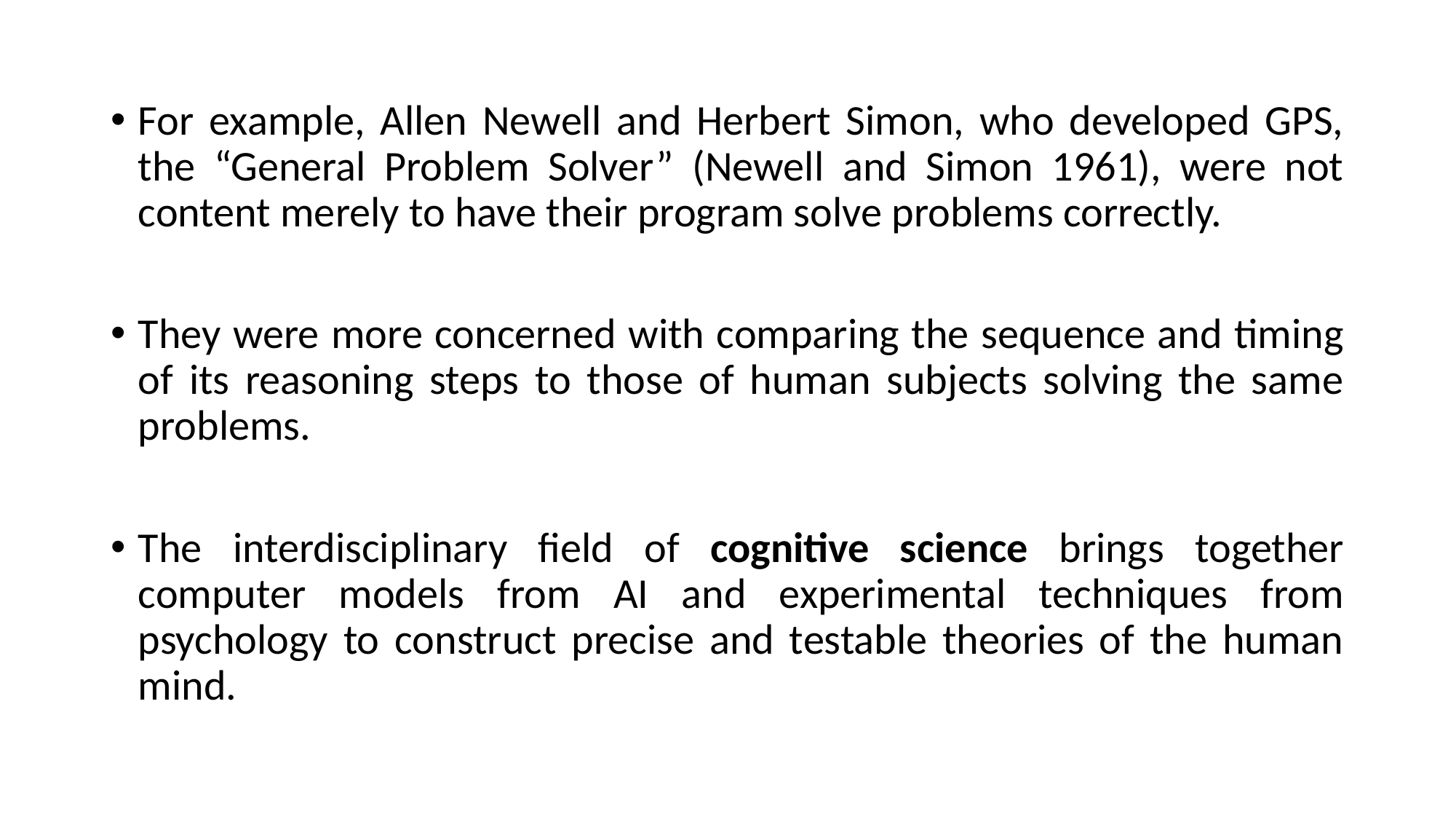

For example, Allen Newell and Herbert Simon, who developed GPS, the “General Problem Solver” (Newell and Simon 1961), were not content merely to have their program solve problems correctly.

They were more concerned with comparing the sequence and timing of its reasoning steps to those of human subjects solving the same problems.

The interdisciplinary field of cognitive science brings together computer models from AI and experimental techniques from psychology to construct precise and testable theories of the human mind.